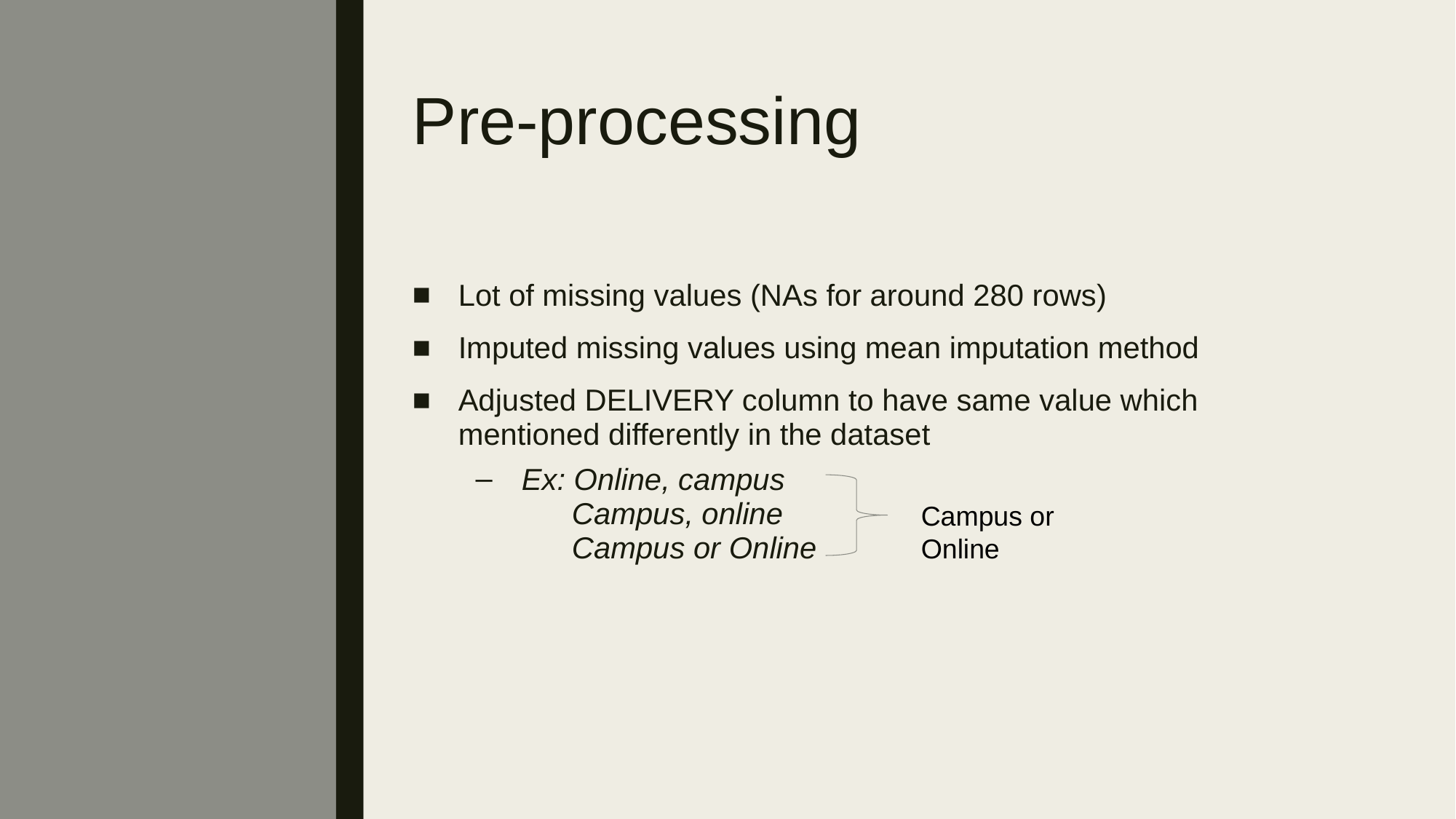

# Pre-processing
Lot of missing values (NAs for around 280 rows)
Imputed missing values using mean imputation method
Adjusted DELIVERY column to have same value which mentioned differently in the dataset
Ex: Online, campus
      Campus, online
      Campus or Online

Campus or Online